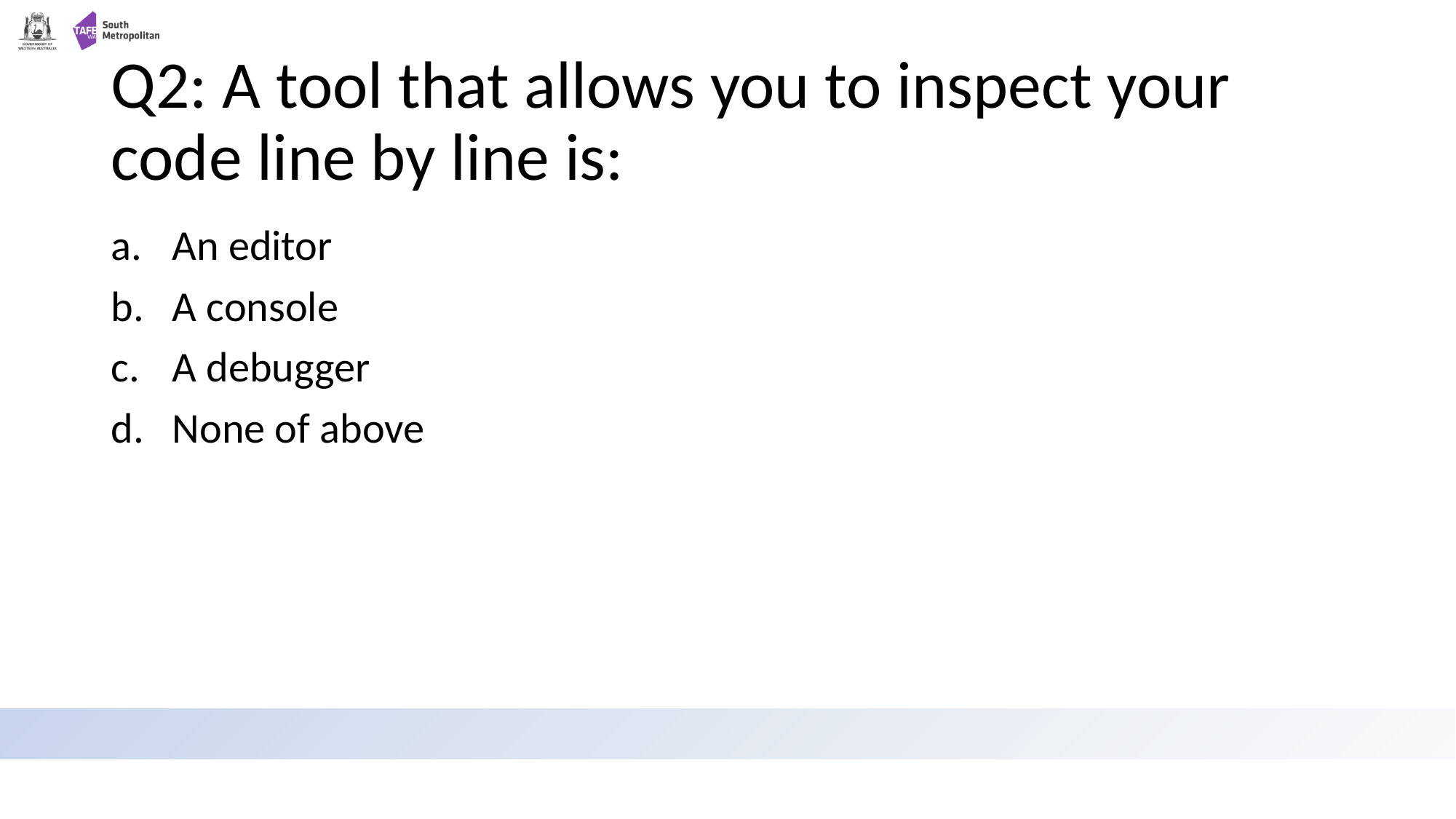

# Q2: A tool that allows you to inspect your code line by line is:
An editor
A console
A debugger
None of above